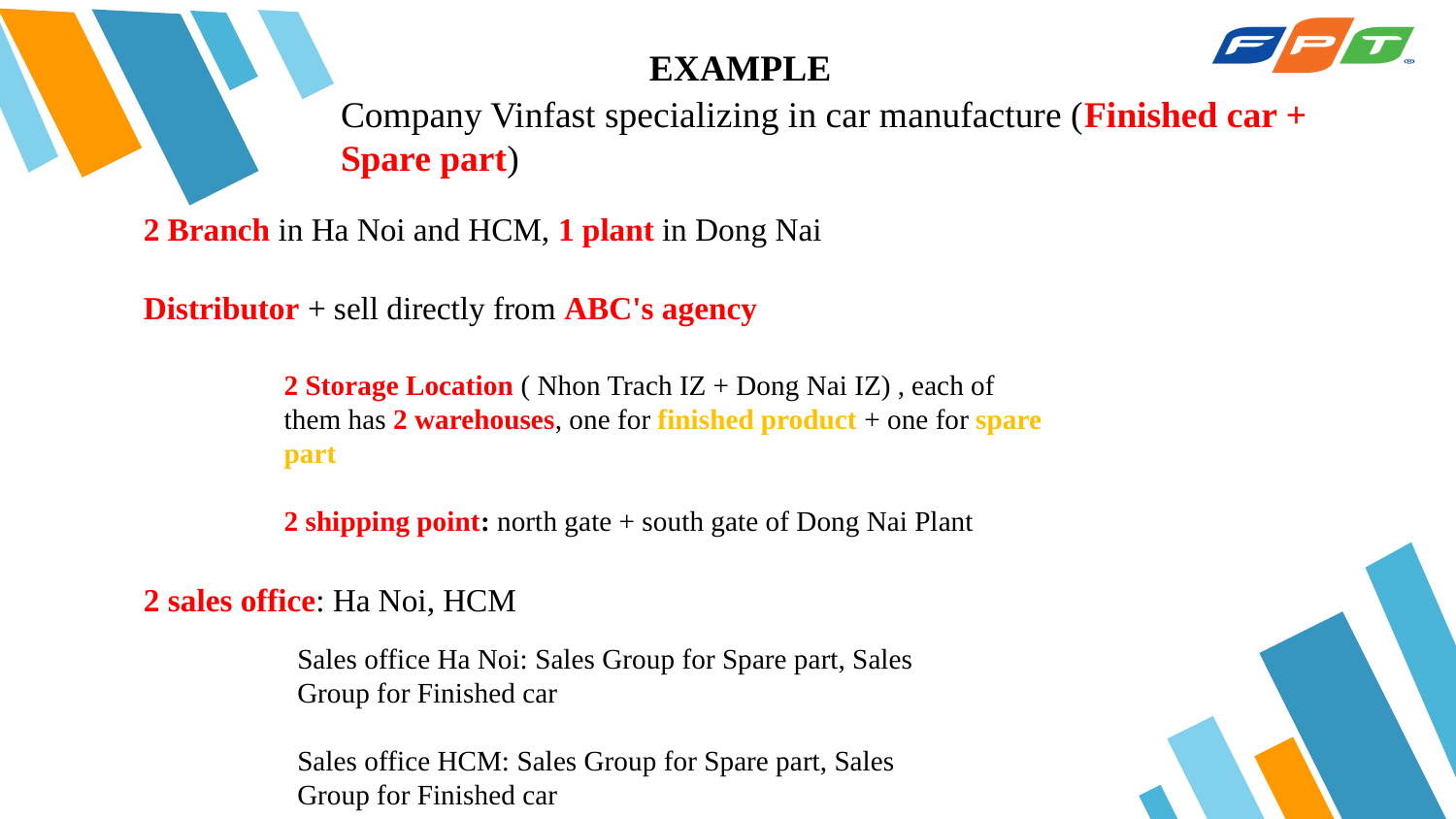

EXAMPLE
Company Vinfast specializing in car manufacture (Finished car + Spare part)

2 Branch in Ha Noi and HCM, 1 plant in Dong Nai
Distributor + sell directly from ABC's agency
2 Storage Location ( Nhon Trach IZ + Dong Nai IZ) , each of them has 2 warehouses, one for finished product + one for spare part

2 shipping point: north gate + south gate of Dong Nai Plant
2 sales office: Ha Noi, HCM
Sales office Ha Noi: Sales Group for Spare part, Sales Group for Finished car

Sales office HCM: Sales Group for Spare part, Sales Group for Finished car